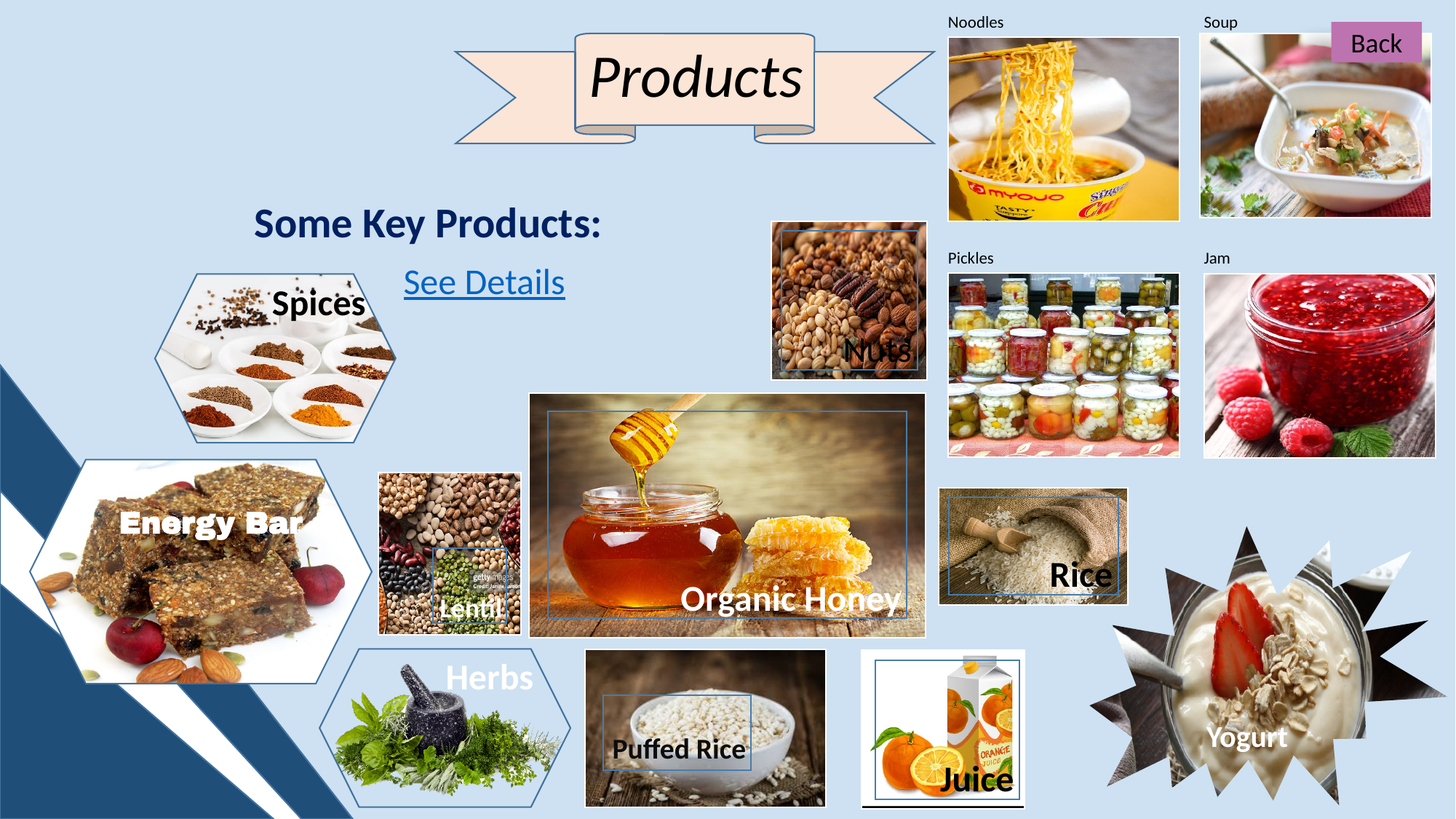

Noodles
Soup

Pickles
Jam

Back
Products

Some Key Products:
Organic Honey
Nuts
Rice
Lentil
Juice
Puffed Rice
See Details

Spices

Energy Bar

Yogurt

Herbs